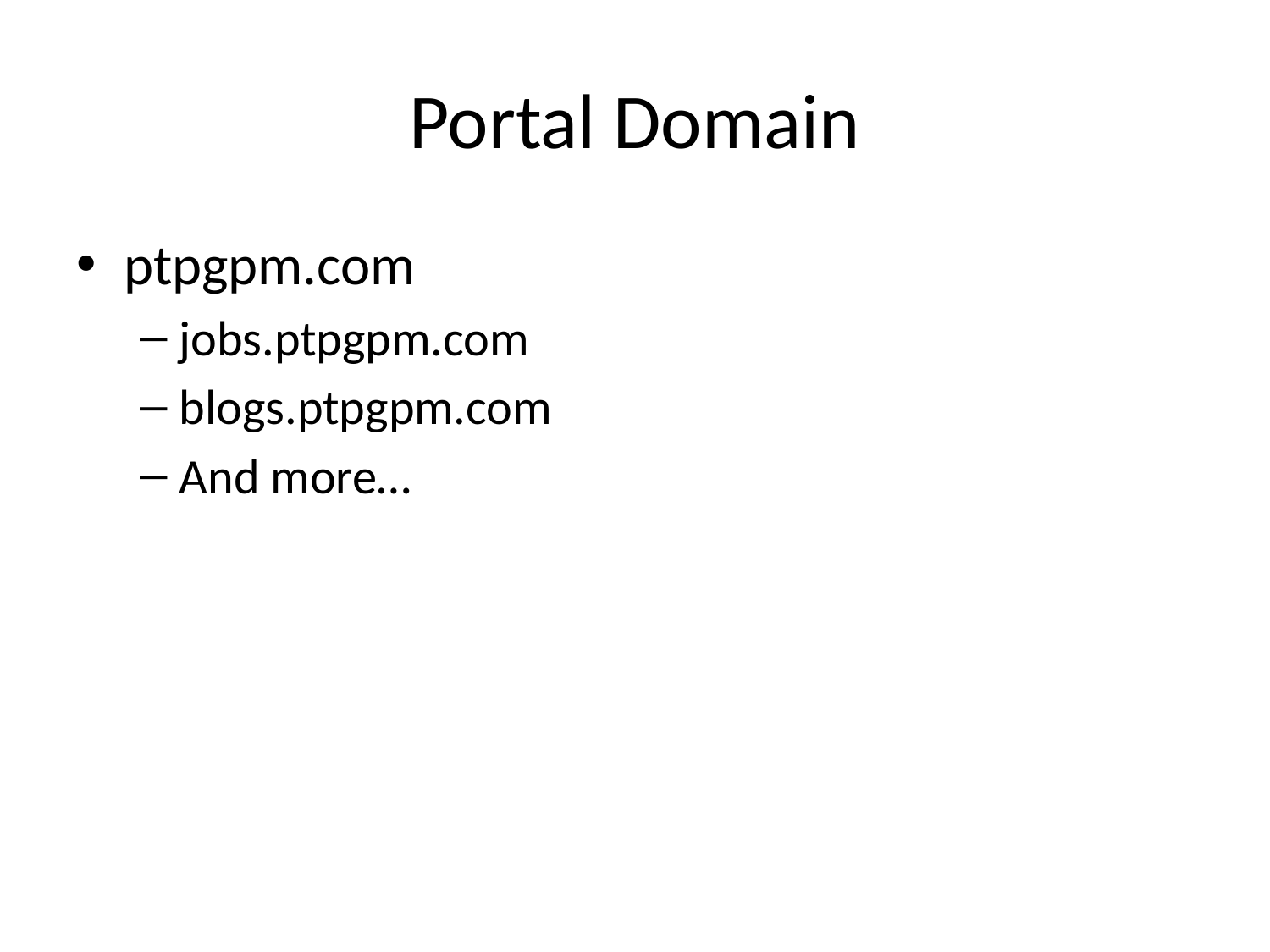

# Portal Domain
ptpgpm.com
jobs.ptpgpm.com
blogs.ptpgpm.com
And more…